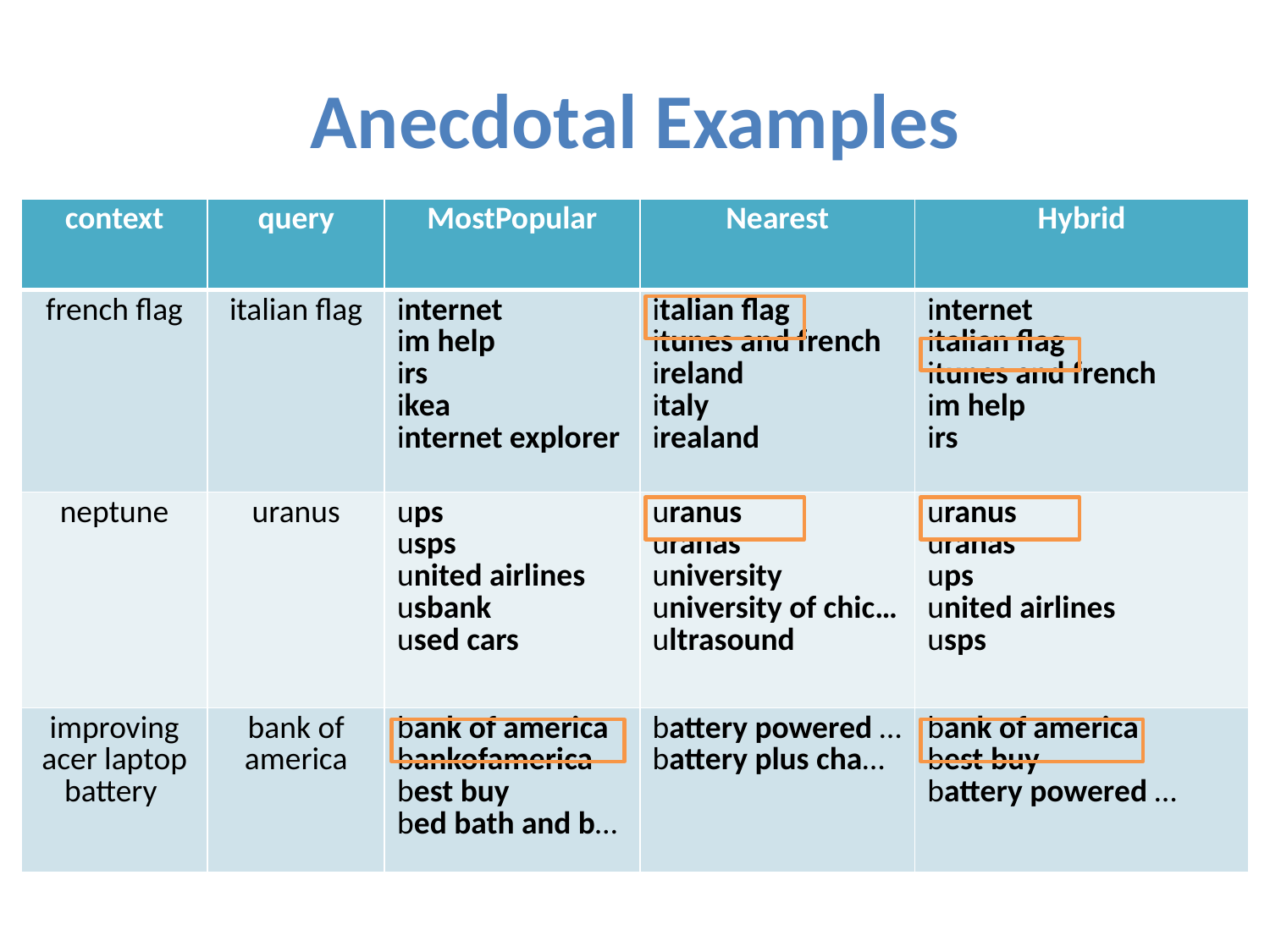

# Anecdotal Examples
| context | query | MostPopular | Nearest | Hybrid |
| --- | --- | --- | --- | --- |
| french flag | italian flag | internet im help irs ikea internet explorer | italian flag itunes and french ireland italy irealand | internet italian flag itunes and french im help irs |
| neptune | uranus | ups usps united airlines usbank used cars | uranus uranas university university of chic… ultrasound | uranus uranas ups united airlines usps |
| improving acer laptop battery | bank of america | bank of america bankofamerica best buy bed bath and b… | battery powered … battery plus cha… | bank of america best buy battery powered … |